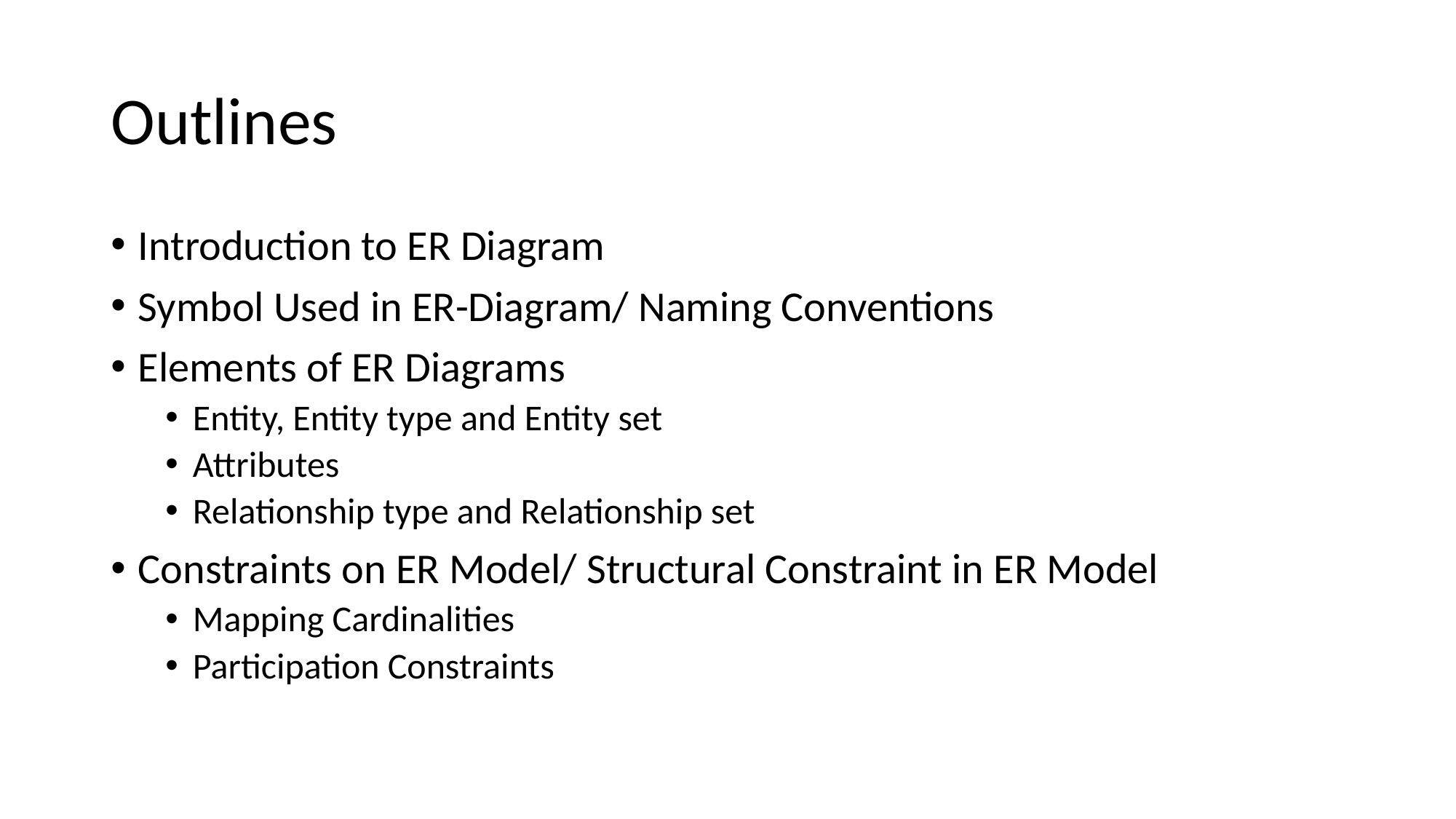

# Outlines
Introduction to ER Diagram
Symbol Used in ER-Diagram/ Naming Conventions
Elements of ER Diagrams
Entity, Entity type and Entity set
Attributes
Relationship type and Relationship set
Constraints on ER Model/ Structural Constraint in ER Model
Mapping Cardinalities
Participation Constraints